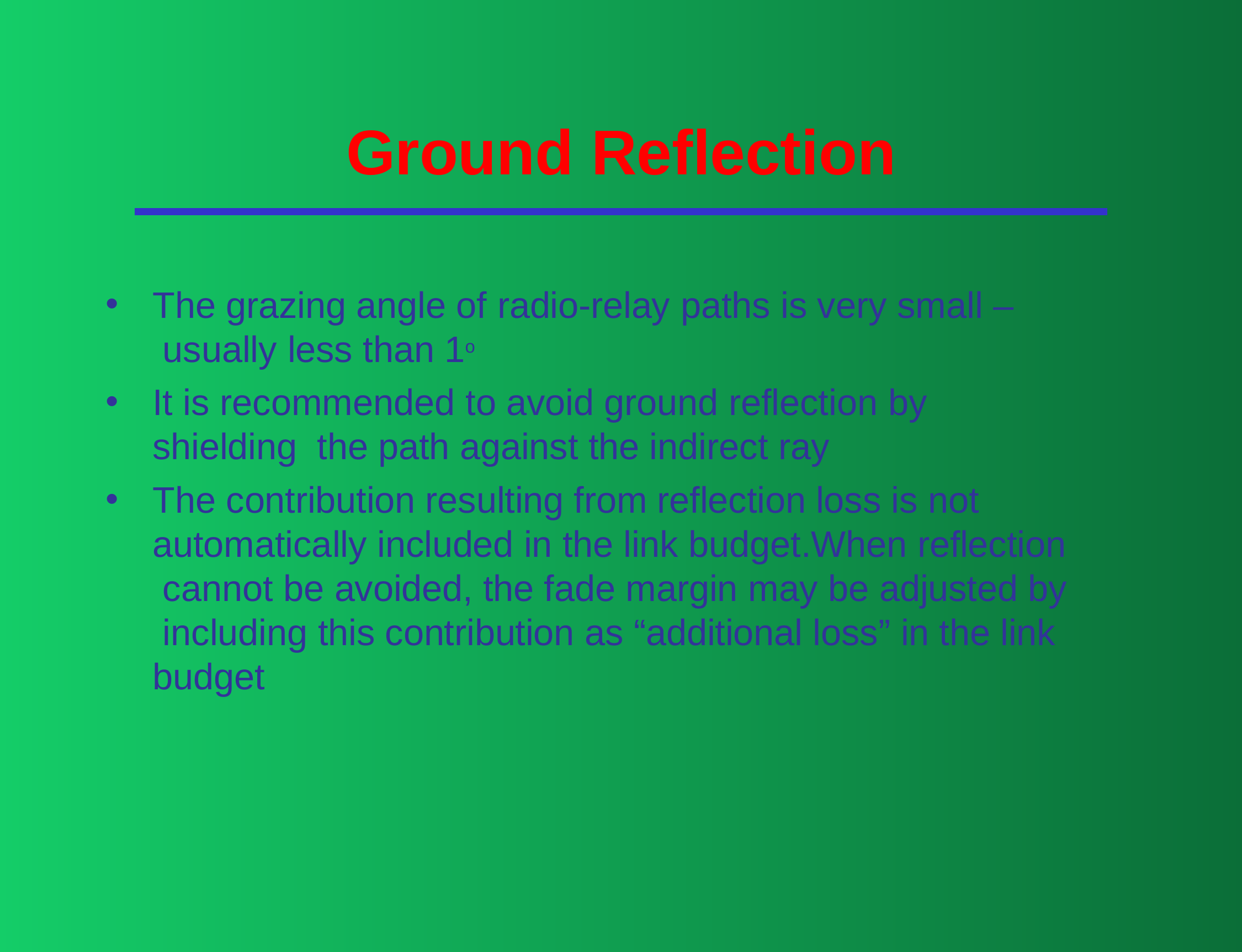

# Ground Reflection

•
The grazing angle of radio-relay paths is very small –  usually less than 1o
It is recommended to avoid ground reflection by shielding  the path against the indirect ray
The contribution resulting from reflection loss is not  automatically included in the link budget.When reflection  cannot be avoided, the fade margin may be adjusted by  including this contribution as “additional loss” in the link  budget
•
•
19